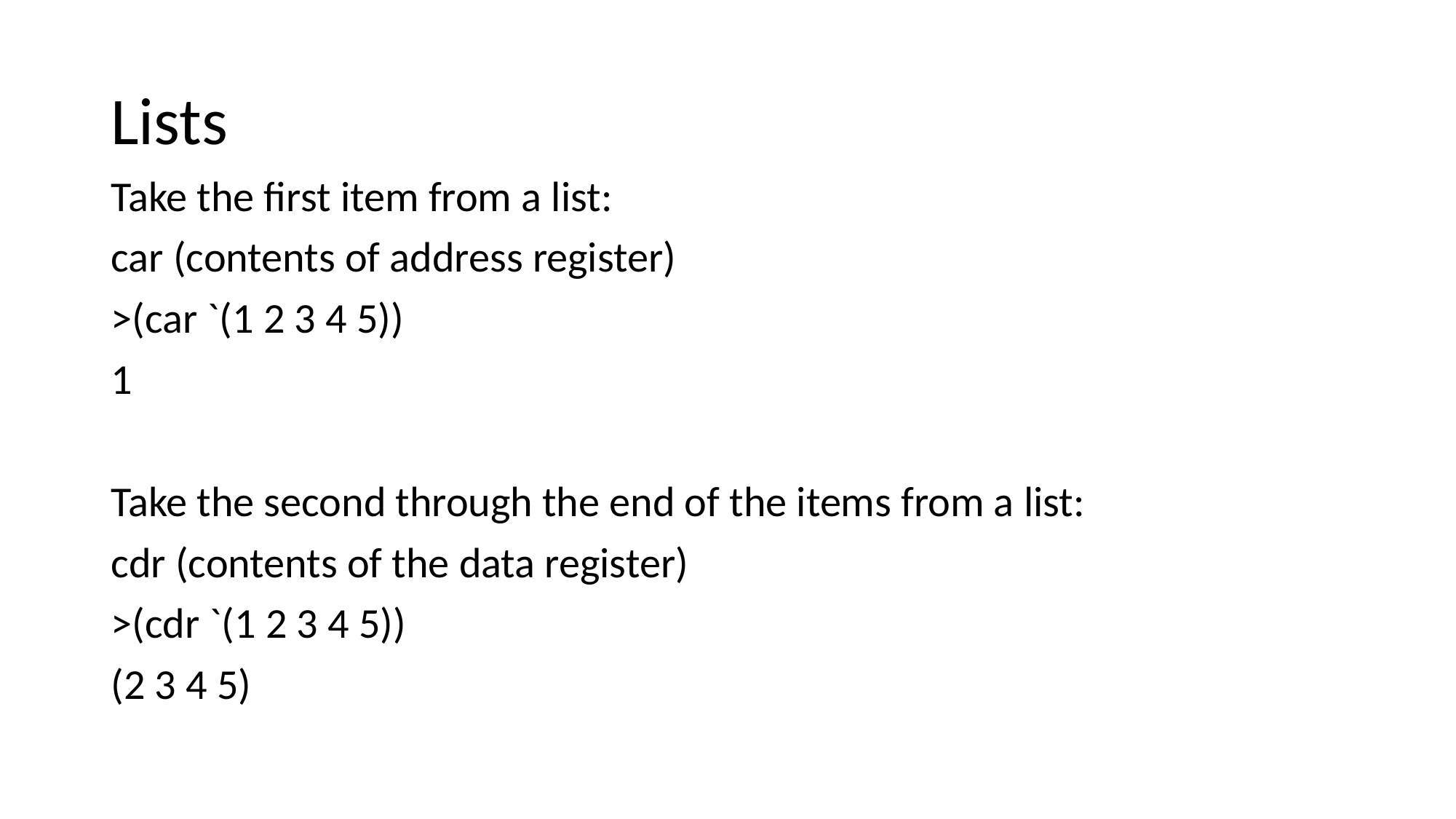

# Lists
Take the first item from a list:
car (contents of address register)
>(car `(1 2 3 4 5))
1

Take the second through the end of the items from a list:
cdr (contents of the data register)
>(cdr `(1 2 3 4 5))
(2 3 4 5)